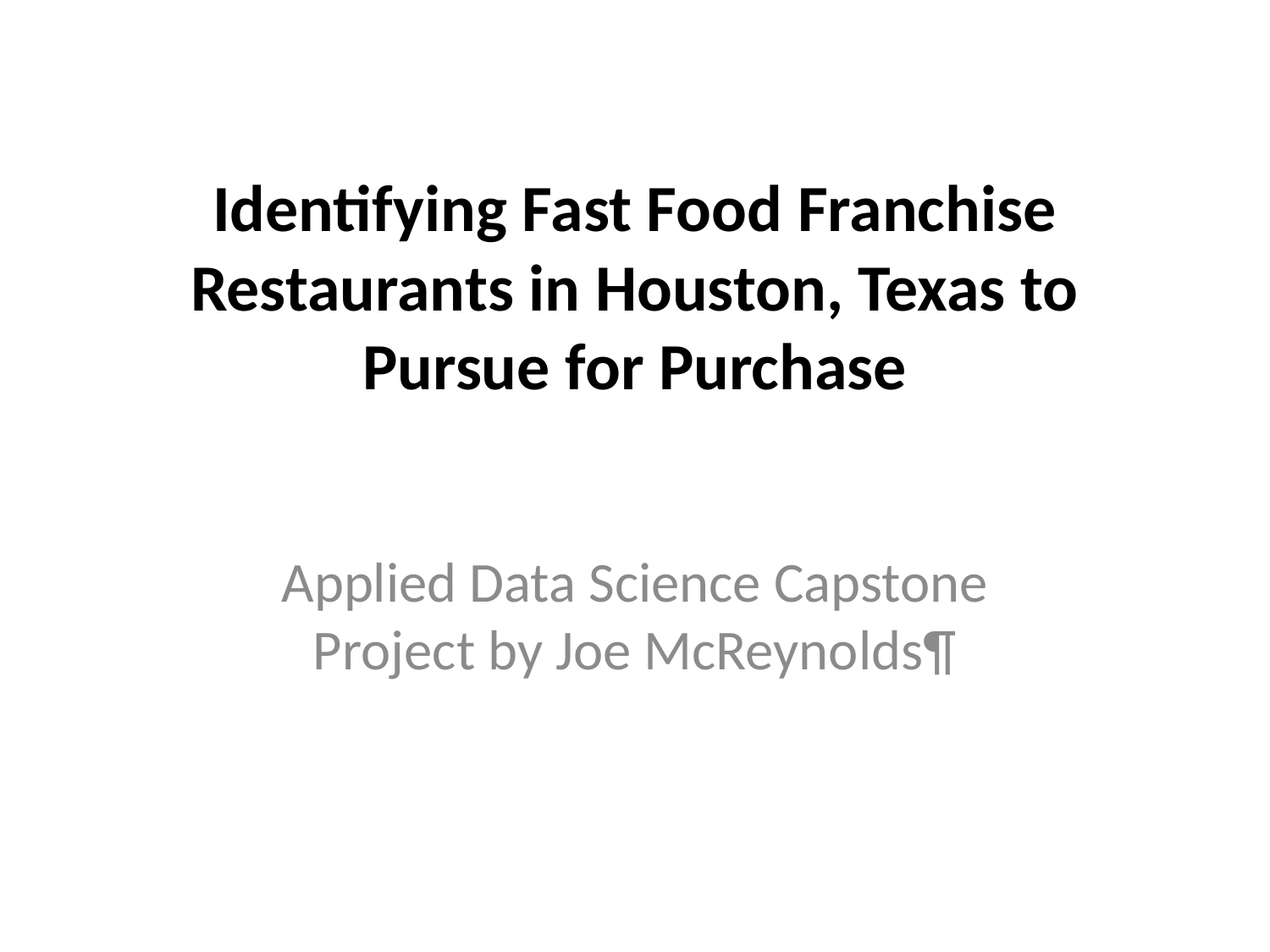

# Identifying Fast Food Franchise Restaurants in Houston, Texas to Pursue for Purchase
Applied Data Science Capstone Project by Joe McReynolds¶